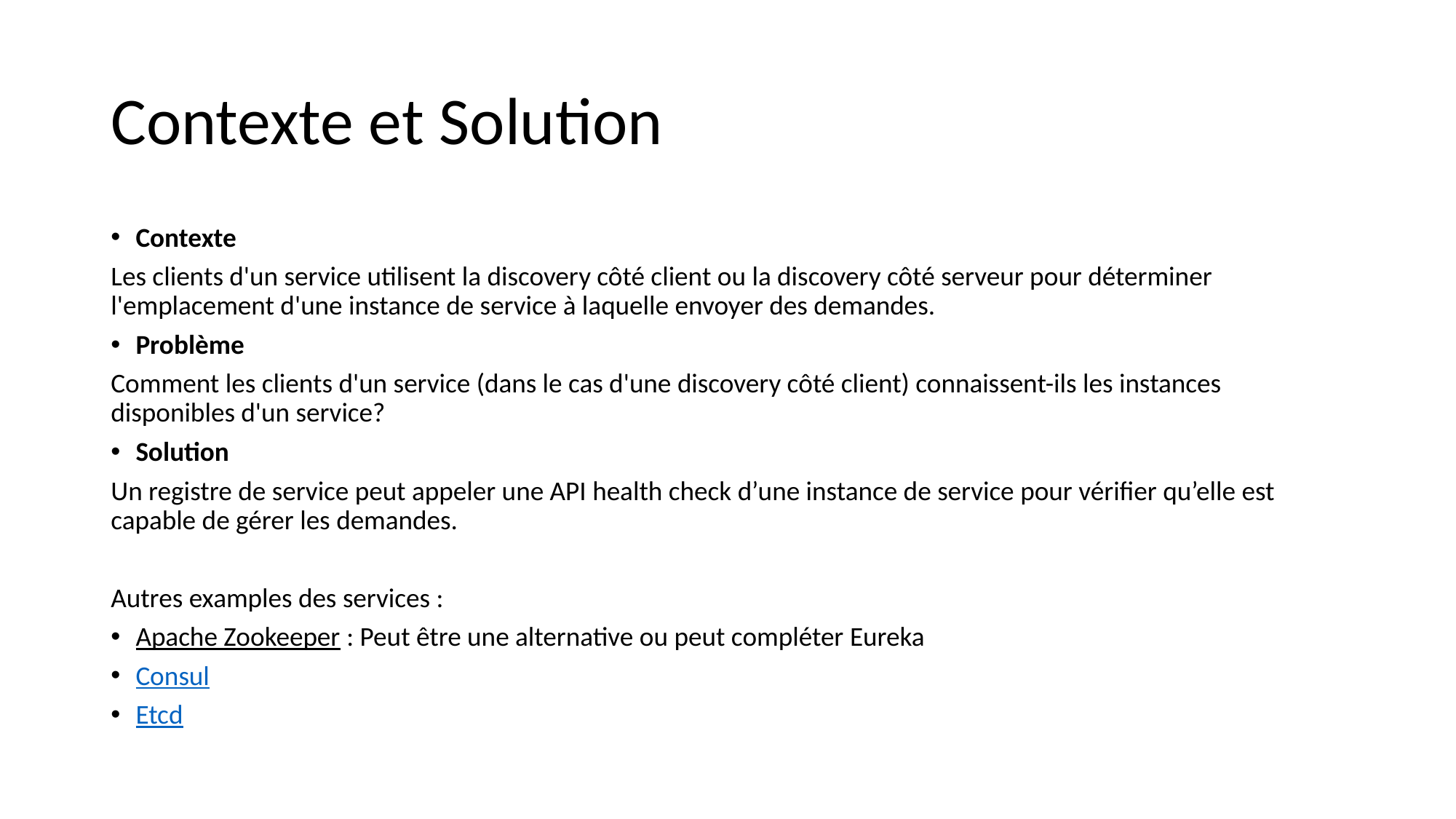

# Contexte et Solution
Contexte
Les clients d'un service utilisent la discovery côté client ou la discovery côté serveur pour déterminer l'emplacement d'une instance de service à laquelle envoyer des demandes.
Problème
Comment les clients d'un service (dans le cas d'une discovery côté client) connaissent-ils les instances disponibles d'un service?
Solution
Un registre de service peut appeler une API health check d’une instance de service pour vérifier qu’elle est capable de gérer les demandes.

Autres examples des services :
Apache Zookeeper : Peut être une alternative ou peut compléter Eureka
Consul
Etcd